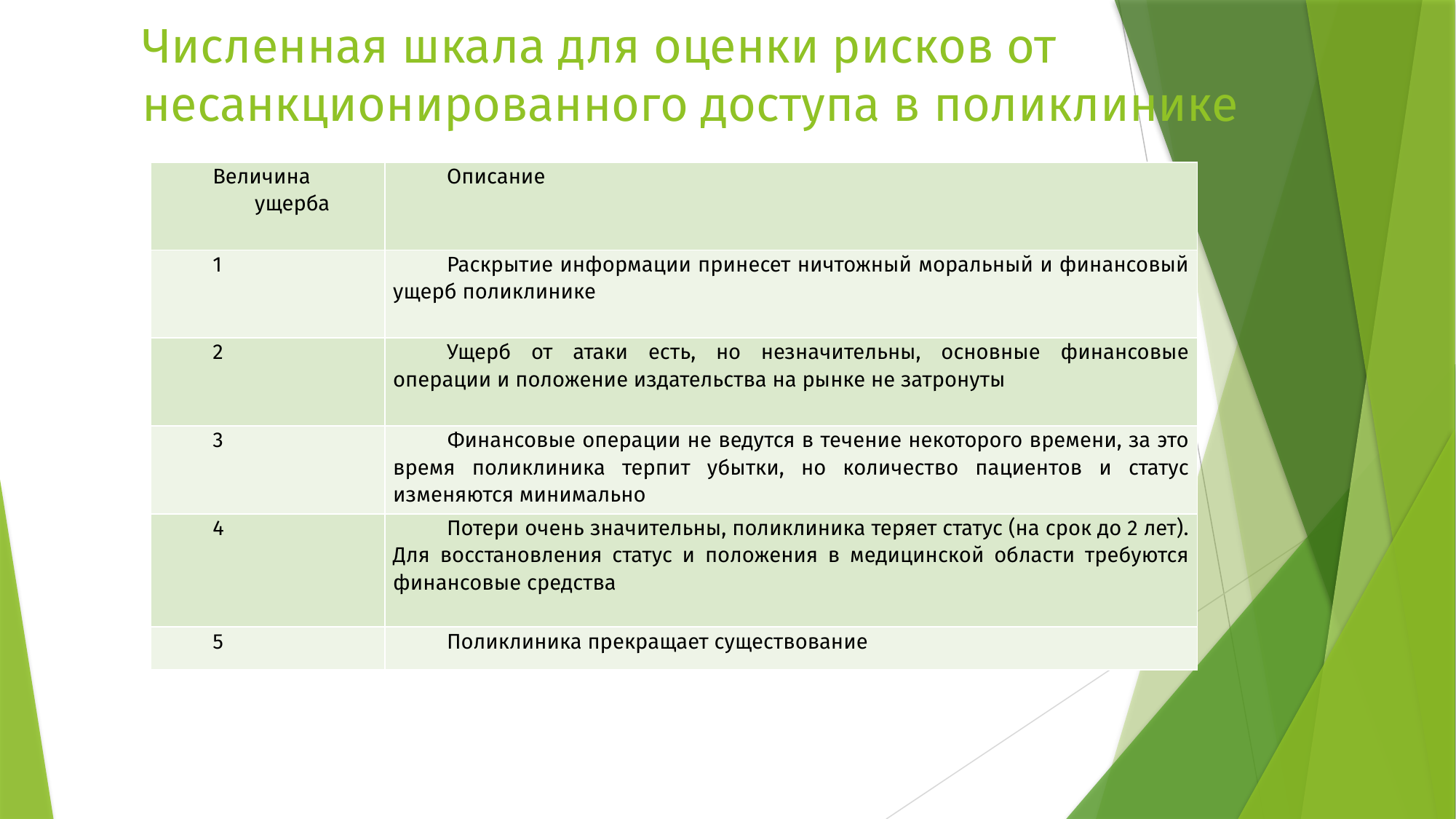

# Численная шкала для оценки рисков от несанкционированного доступа в поликлинике
| Величина ущерба | Описание |
| --- | --- |
| 1 | Раскрытие информации принесет ничтожный моральный и финансовый ущерб поликлинике |
| 2 | Ущерб от атаки есть, но незначительны, основные финансовые операции и положение издательства на рынке не затронуты |
| 3 | Финансовые операции не ведутся в течение некоторого времени, за это время поликлиника терпит убытки, но количество пациентов и статус изменяются минимально |
| 4 | Потери очень значительны, поликлиника теряет статус (на срок до 2 лет). Для восстановления статус и положения в медицинской области требуются финансовые средства |
| 5 | Поликлиника прекращает существование |